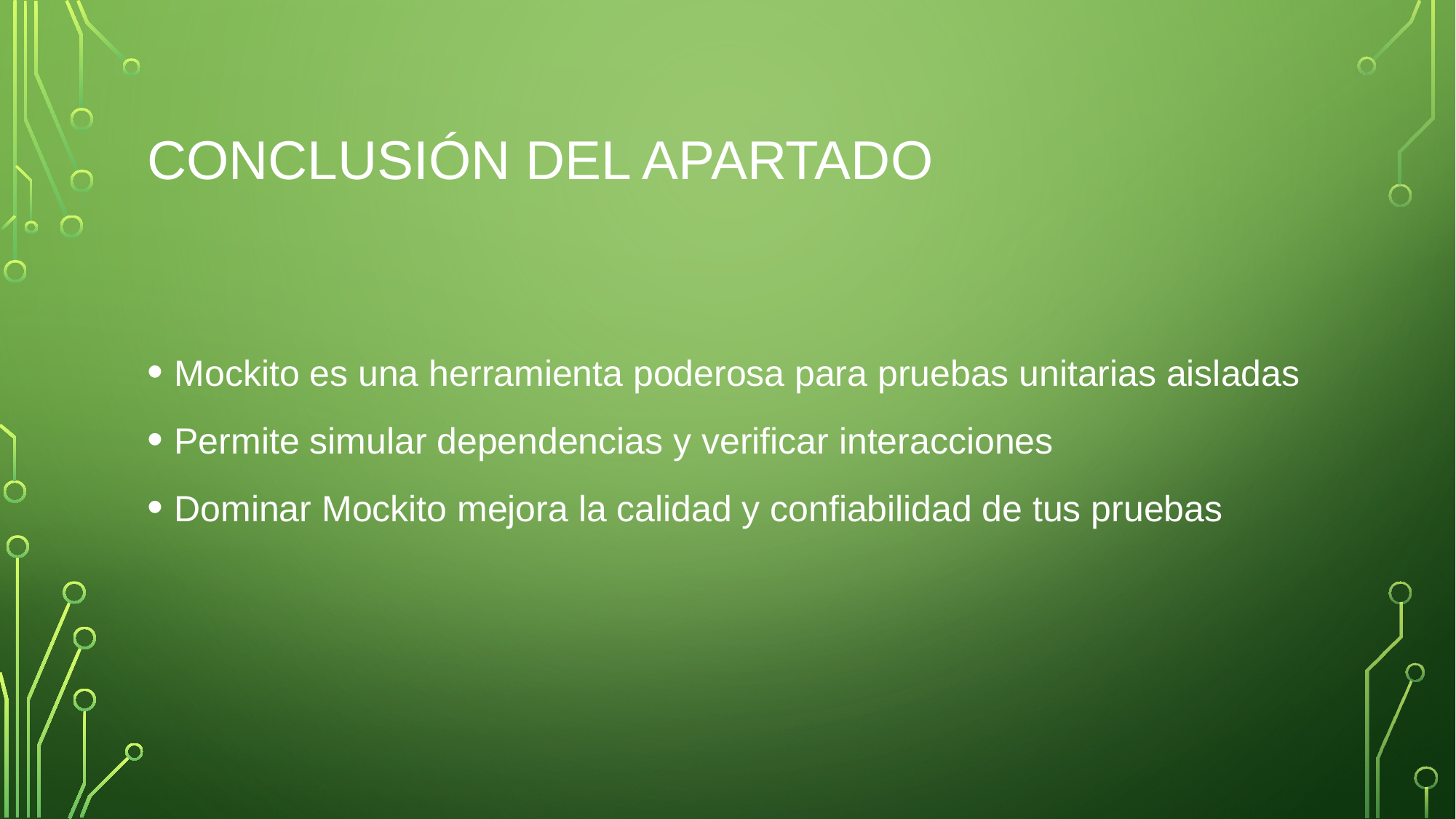

# Conclusión del apartado
Mockito es una herramienta poderosa para pruebas unitarias aisladas
Permite simular dependencias y verificar interacciones
Dominar Mockito mejora la calidad y confiabilidad de tus pruebas